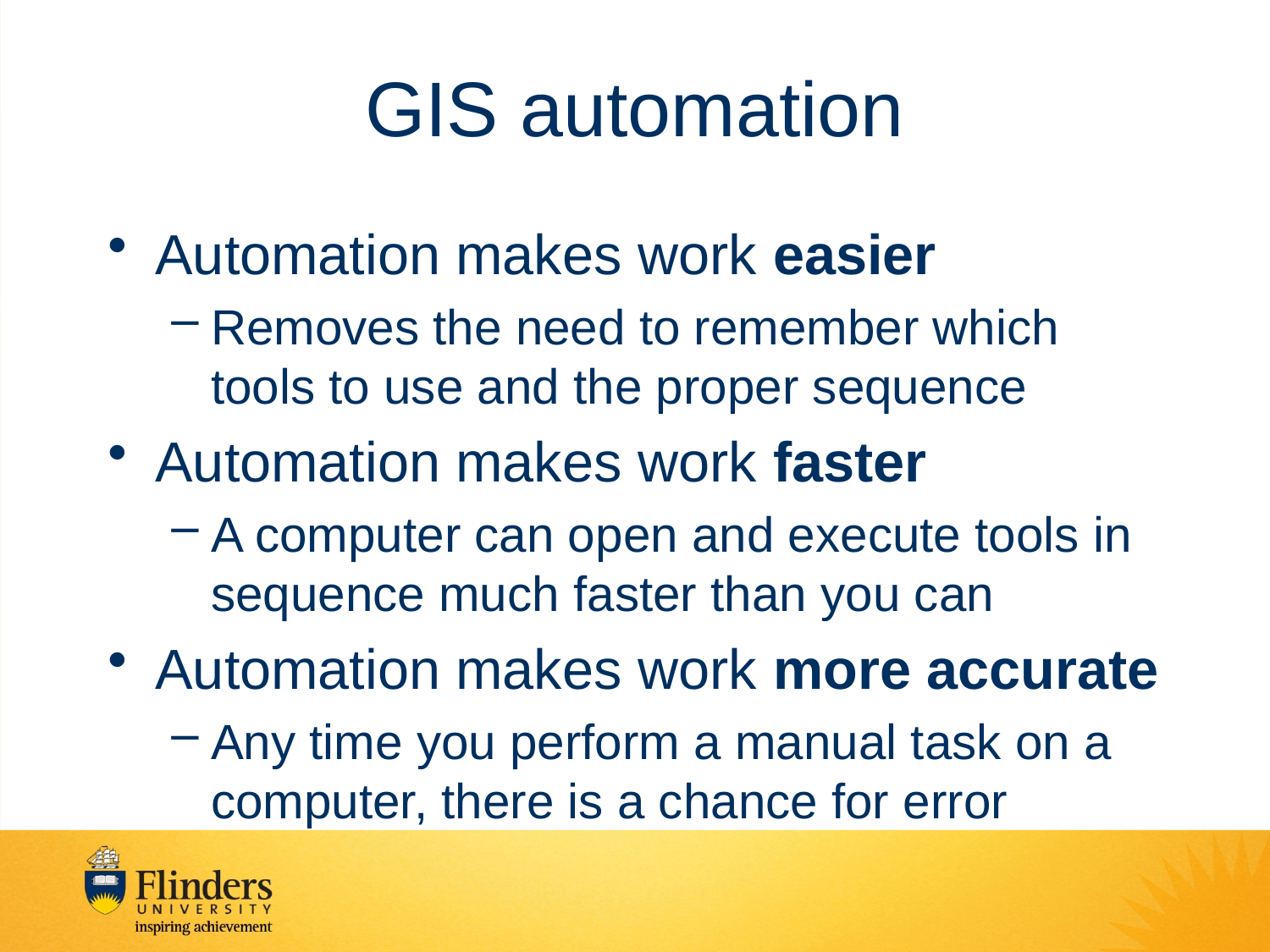

# GIS automation
Automation makes work easier
Removes the need to remember which tools to use and the proper sequence
Automation makes work faster
A computer can open and execute tools in sequence much faster than you can
Automation makes work more accurate
Any time you perform a manual task on a computer, there is a chance for error